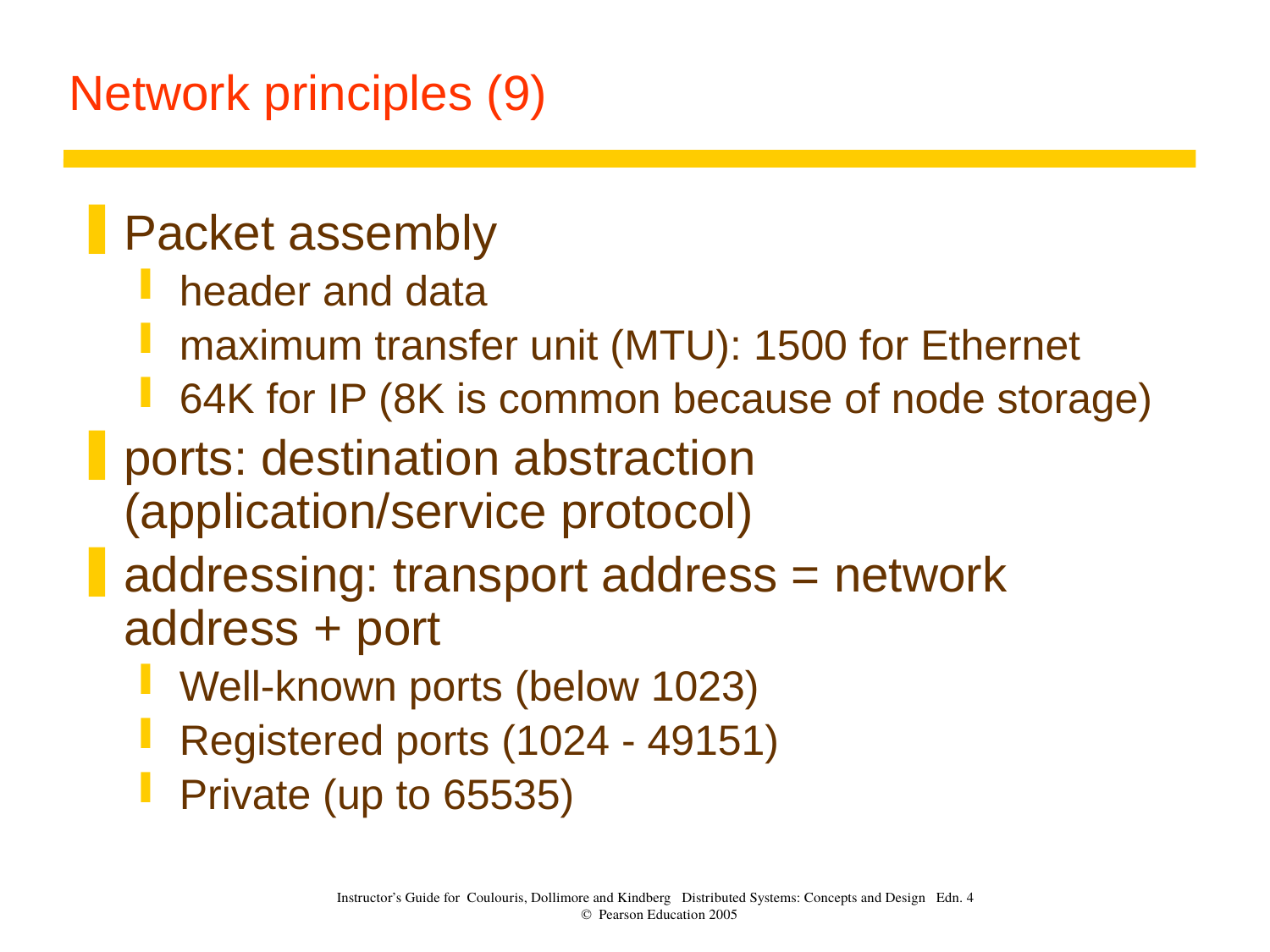

# Network principles (9)
Packet assembly
header and data
maximum transfer unit (MTU): 1500 for Ethernet
64K for IP (8K is common because of node storage)
ports: destination abstraction (application/service protocol)
addressing: transport address = network address + port
Well-known ports (below 1023)
Registered ports (1024 - 49151)
Private (up to 65535)
Instructor’s Guide for  Coulouris, Dollimore and Kindberg   Distributed Systems: Concepts and Design   Edn. 4
©  Pearson Education 2005